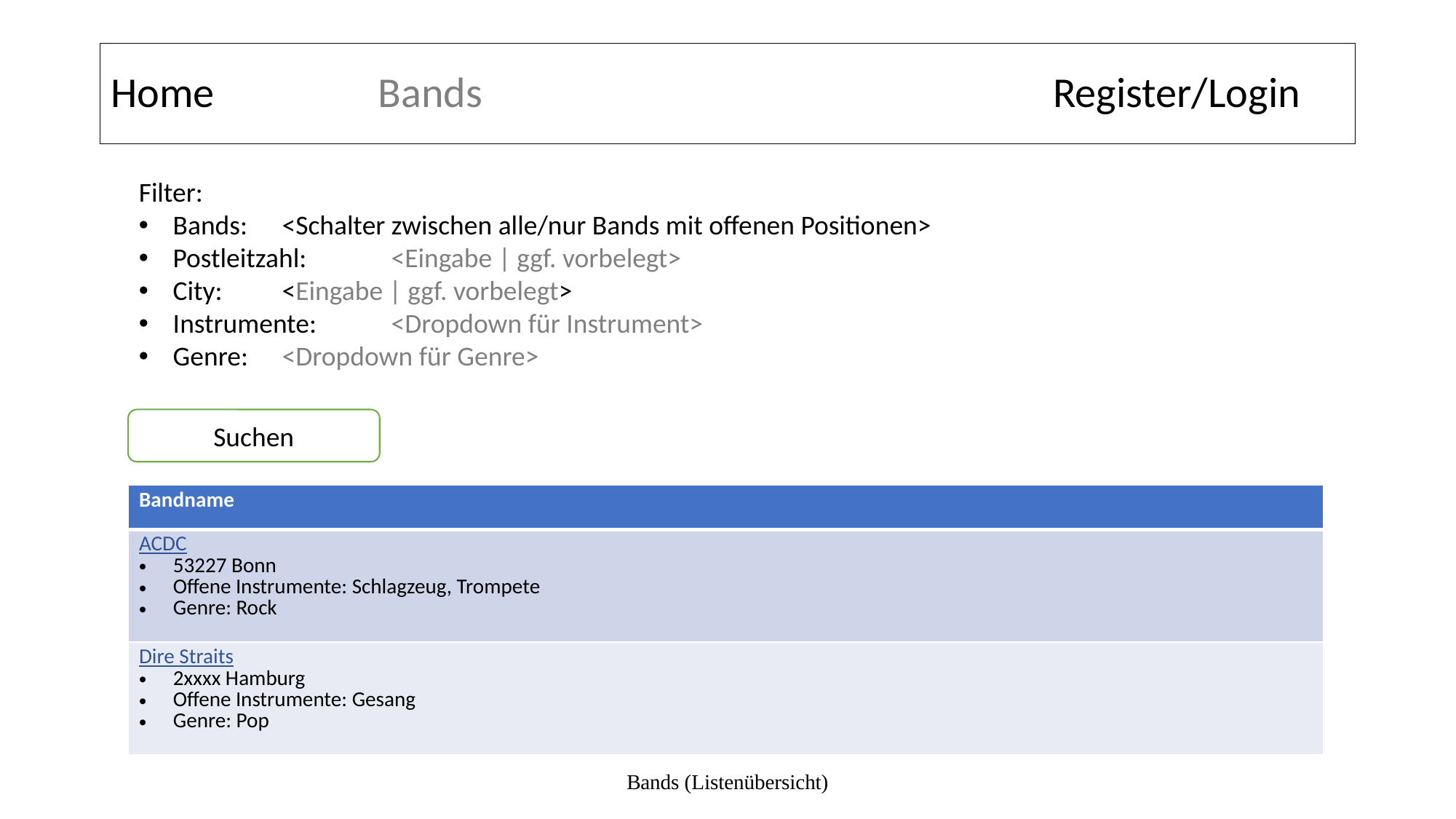

Home	Bands		Register/Login
Filter:
Bands: 	<Schalter zwischen alle/nur Bands mit offenen Positionen>
Postleitzahl:	<Eingabe | ggf. vorbelegt>
City:	<Eingabe | ggf. vorbelegt>
Instrumente:	<Dropdown für Instrument>
Genre:	<Dropdown für Genre>
Suchen
| Bandname |
| --- |
| ACDC 53227 Bonn Offene Instrumente: Schlagzeug, Trompete Genre: Rock |
| Dire Straits 2xxxx Hamburg Offene Instrumente: Gesang Genre: Pop |
Bands (Listenübersicht)